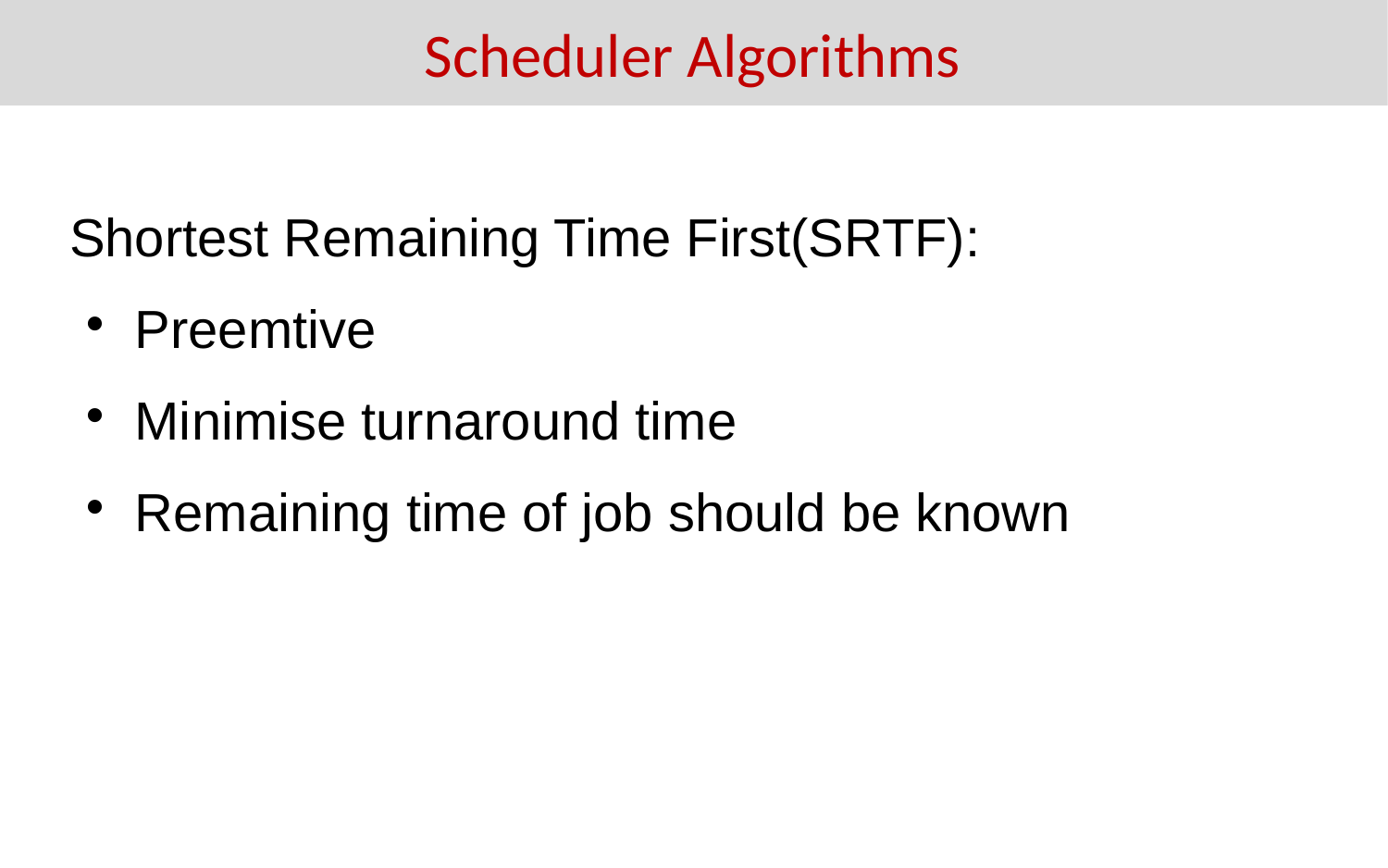

Scheduler Algorithms
Shortest Remaining Time First(SRTF):
Preemtive
Minimise turnaround time
Remaining time of job should be known